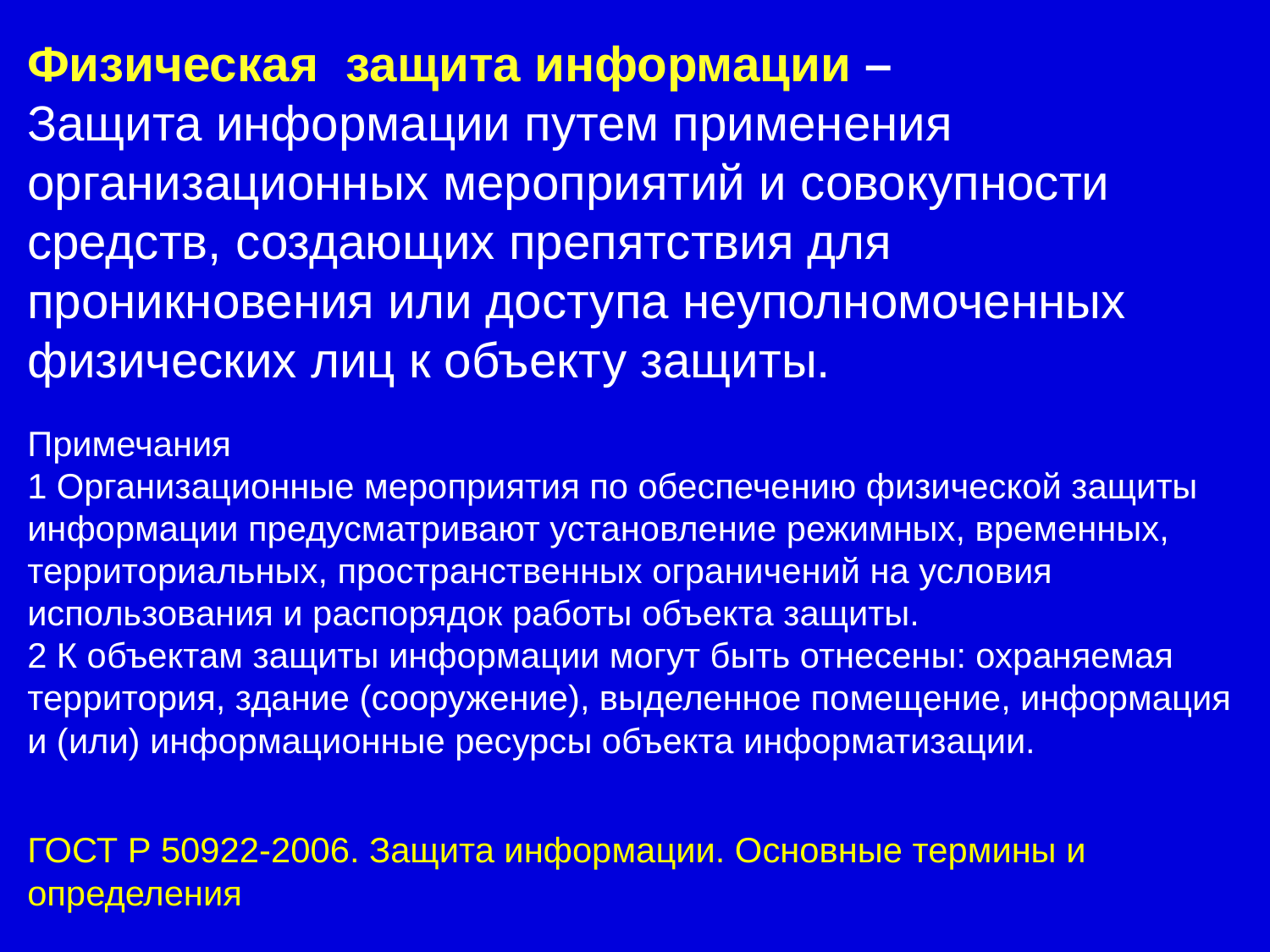

Физическая  защита информации –
Защита информации путем применения организационных мероприятий и совокупности средств, создающих препятствия для проникновения или доступа неуполномоченных физических лиц к объекту защиты.

Примечания
1 Организационные мероприятия по обеспечению физической защиты информации предусматривают установление режимных, временных, территориальных, пространственных ограничений на условия использования и распорядок работы объекта защиты.
2 К объектам защиты информации могут быть отнесены: охраняемая территория, здание (сооружение), выделенное помещение, информация и (или) информационные ресурсы объекта информатизации.

ГОСТ Р 50922-2006. Защита информации. Основные термины и определения